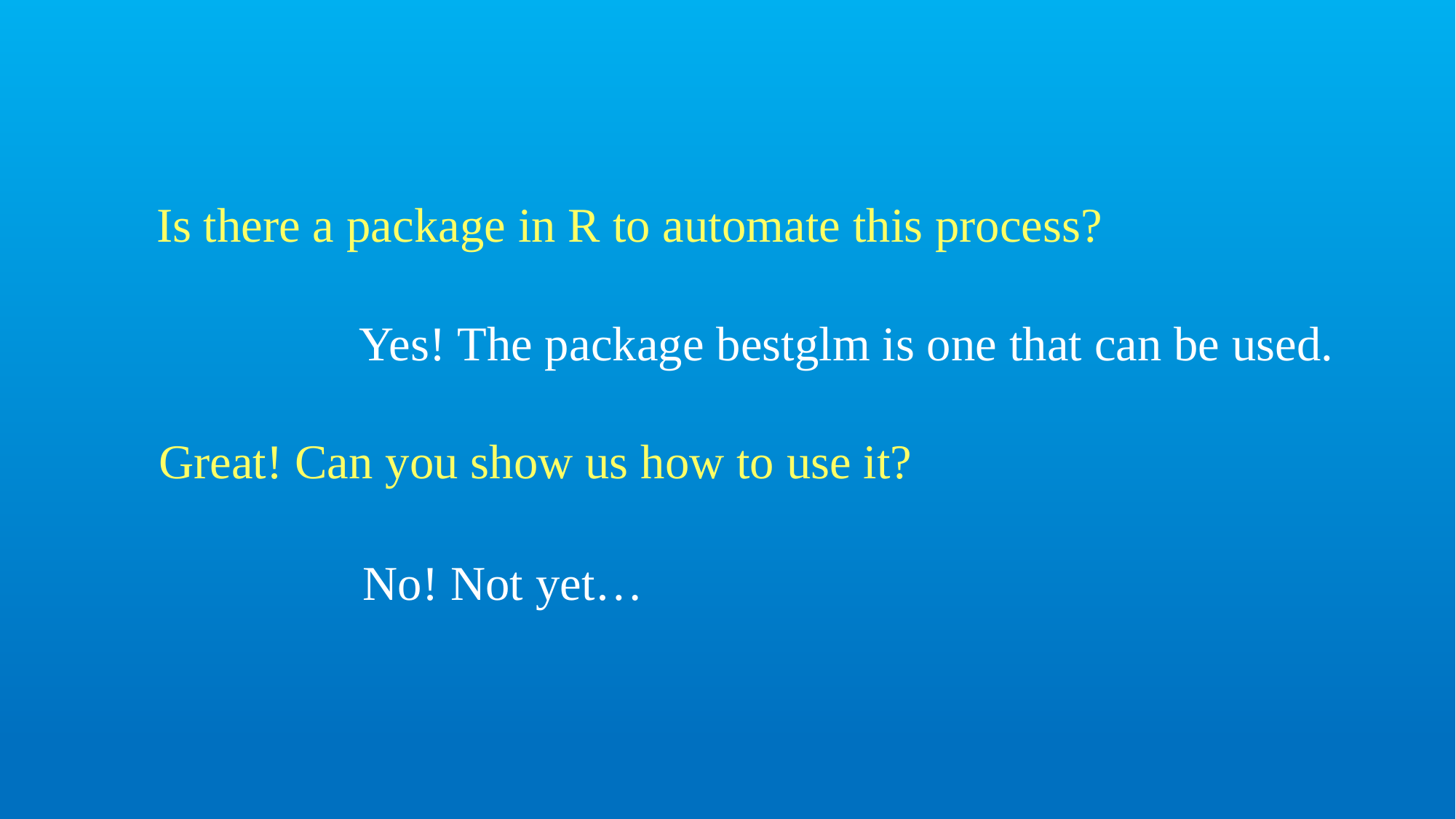

# Is there a package in R to automate this process?
Yes! The package bestglm is one that can be used.
Great! Can you show us how to use it?
  No! Not yet…